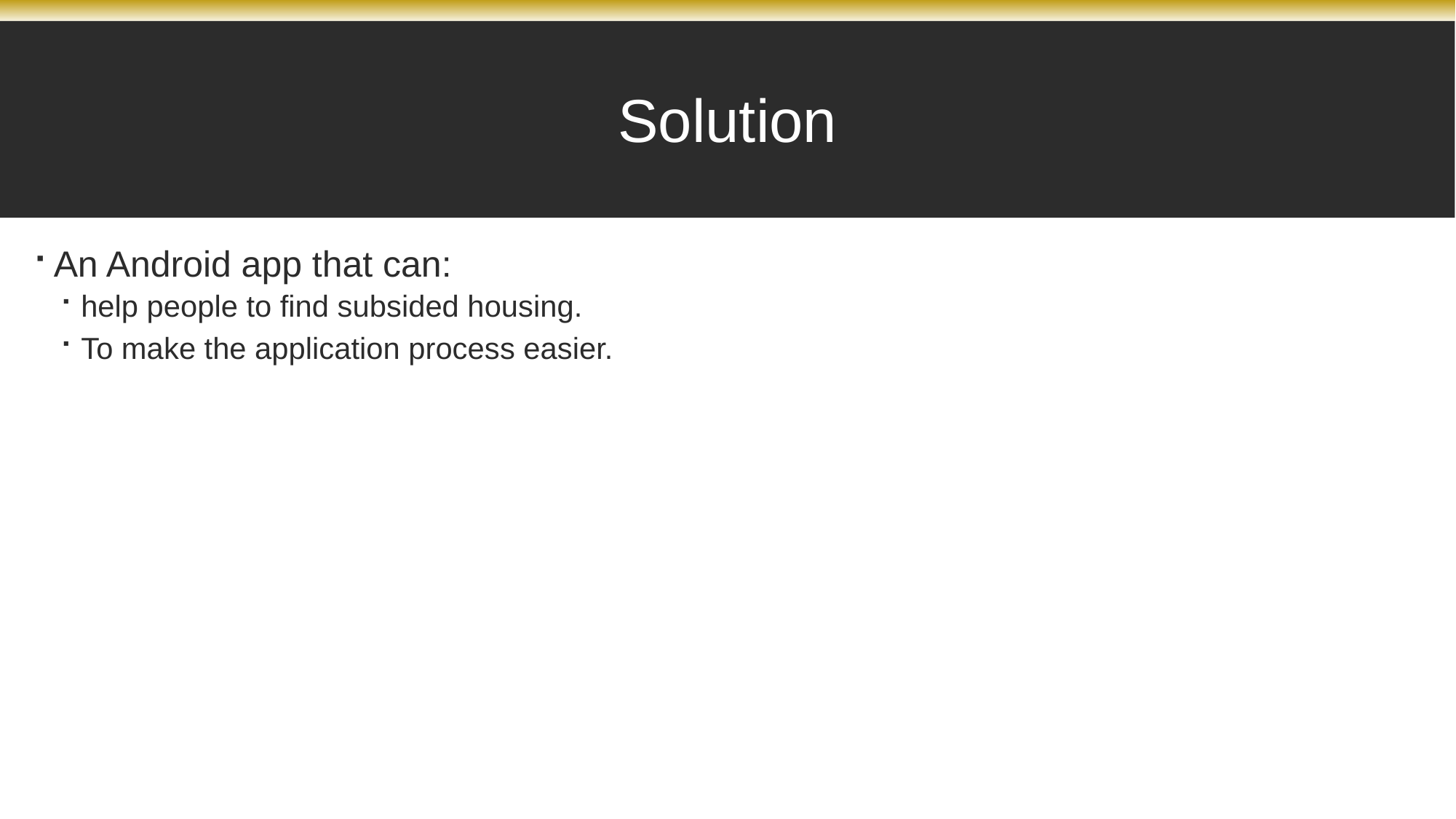

# Solution
An Android app that can:
help people to find subsided housing.
To make the application process easier.